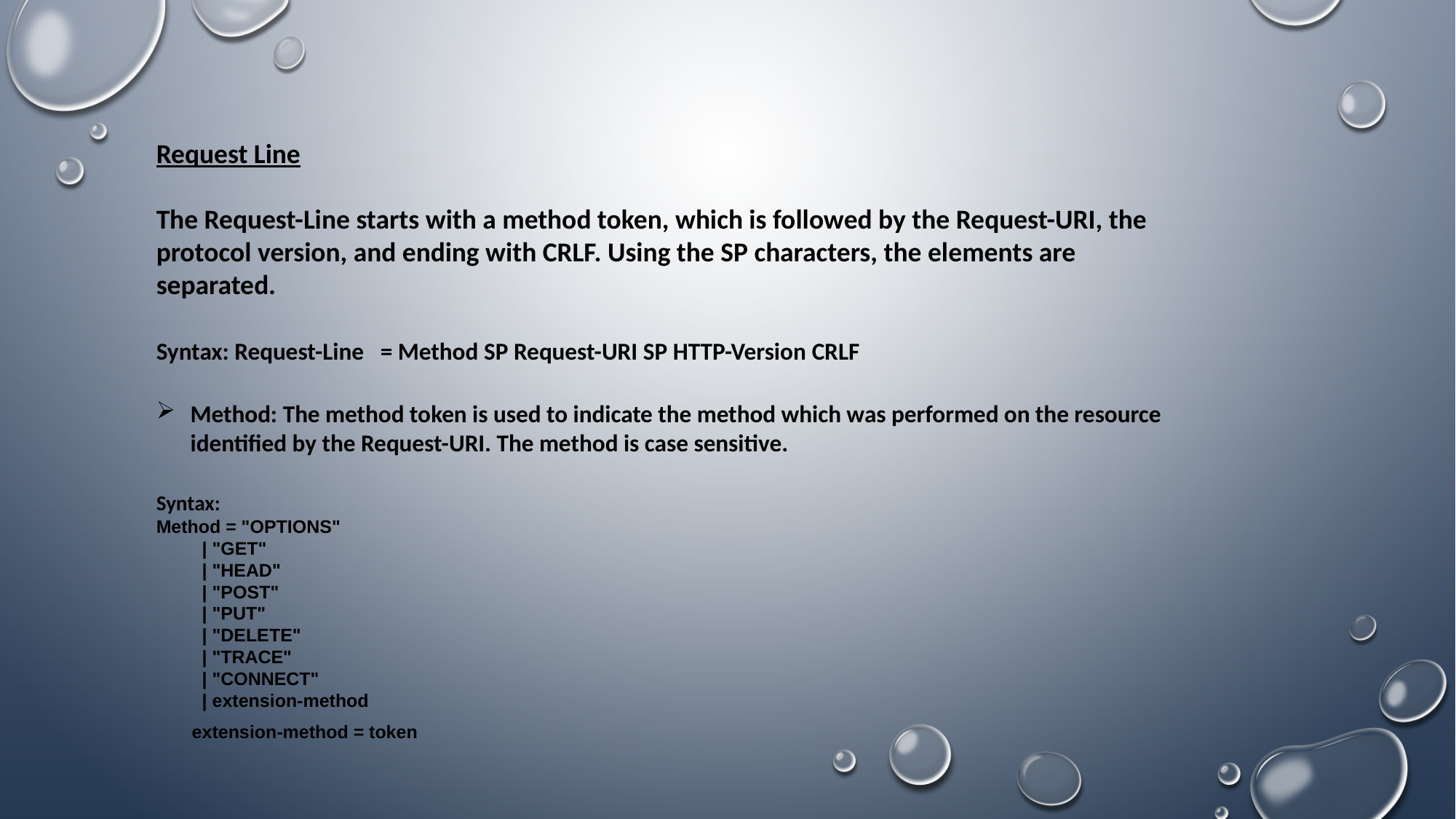

Request Line

The Request-Line starts with a method token, which is followed by the Request-URI, the protocol version, and ending with CRLF. Using the SP characters, the elements are separated.

Syntax: Request-Line   = Method SP Request-URI SP HTTP-Version CRLF

Method: The method token is used to indicate the method which was performed on the resource identified by the Request-URI. The method is case sensitive.

Syntax:
Method = "OPTIONS"
         | "GET"
         | "HEAD"
         | "POST"
         | "PUT"
         | "DELETE"
         | "TRACE"
         | "CONNECT"
         | extension-method
       extension-method = token